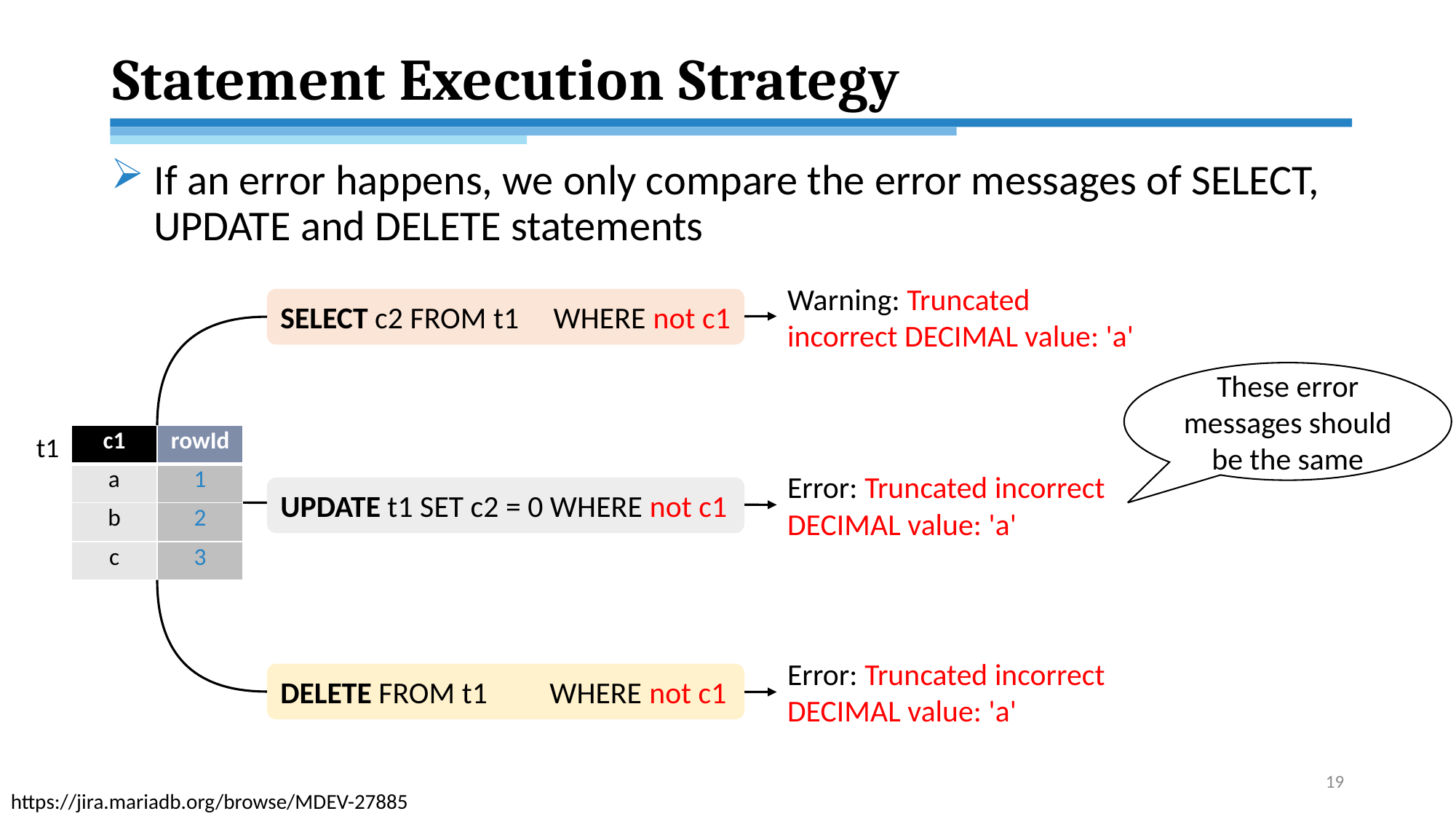

# Statement Execution Strategy
If an error happens, we only compare the error messages of SELECT, UPDATE and DELETE statements
Warning: Truncated incorrect DECIMAL value: 'a'
SELECT c2 FROM t1     WHERE not c1
These error messages should be the same
t1
| c1 | rowId |
| --- | --- |
| a | 1 |
| b | 2 |
| c | 3 |
Error: Truncated incorrect DECIMAL value: 'a'
UPDATE t1 SET c2 = 0 WHERE not c1
Error: Truncated incorrect DECIMAL value: 'a'
DELETE FROM t1         WHERE not c1
19
https://jira.mariadb.org/browse/MDEV-27885